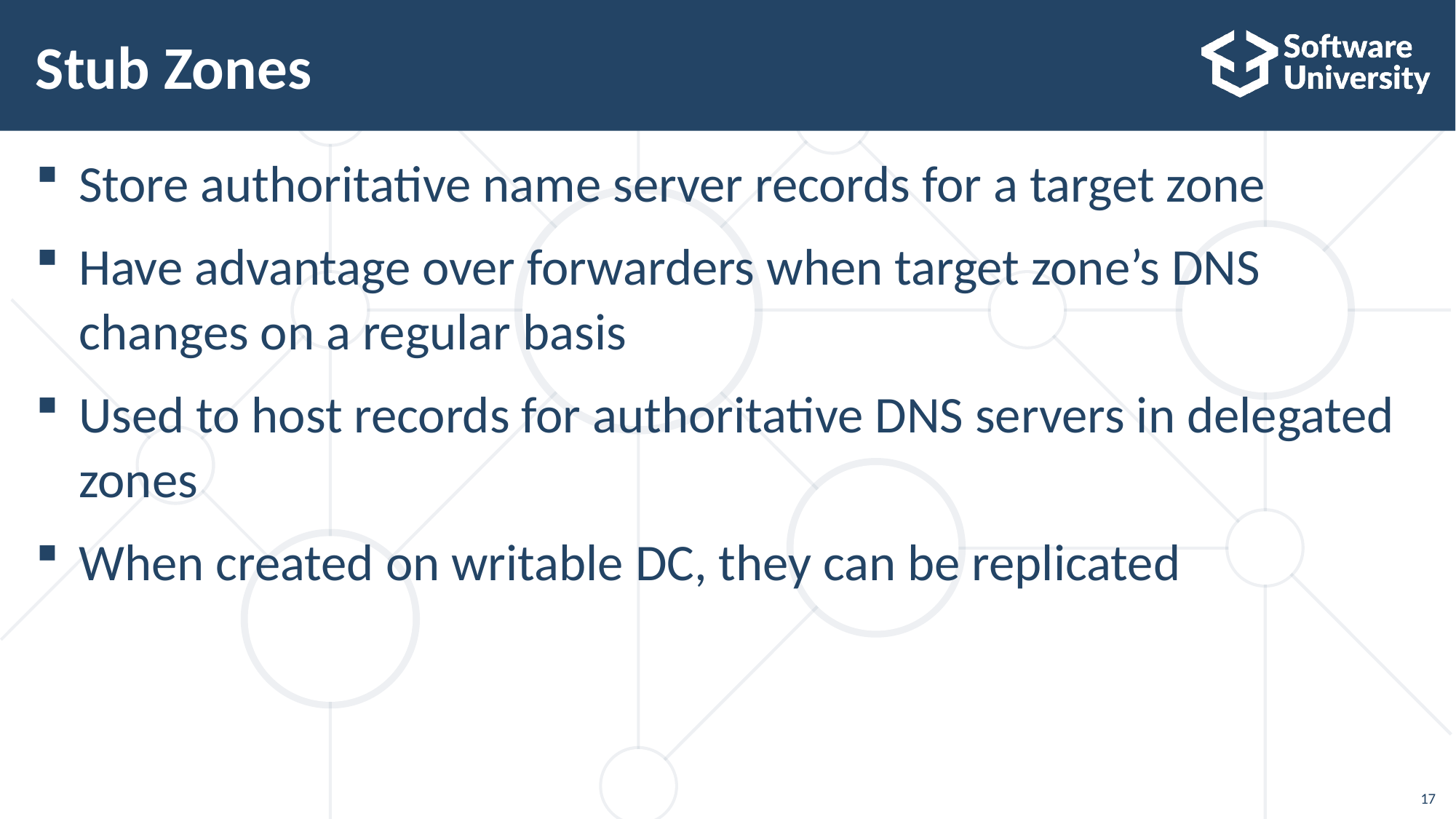

# Stub Zones
Store authoritative name server records for a target zone
Have advantage over forwarders when target zone’s DNS changes on a regular basis
Used to host records for authoritative DNS servers in delegated zones
When created on writable DC, they can be replicated
17